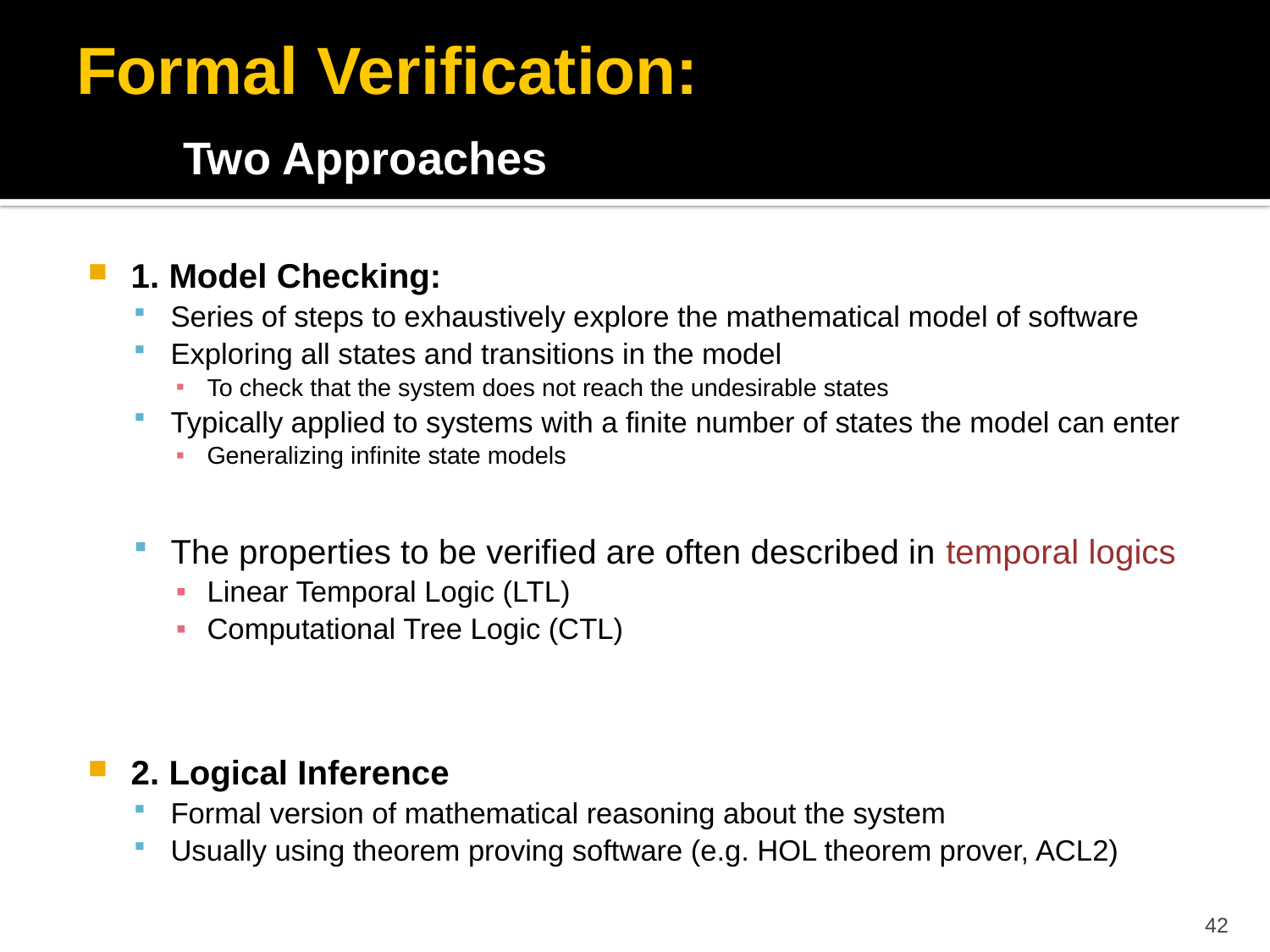

Formal Verification:
				Two Approaches
1. Model Checking:
Series of steps to exhaustively explore the mathematical model of software
Exploring all states and transitions in the model
To check that the system does not reach the undesirable states
Typically applied to systems with a finite number of states the model can enter
Generalizing infinite state models

The properties to be verified are often described in temporal logics
Linear Temporal Logic (LTL)
Computational Tree Logic (CTL)

2. Logical Inference
Formal version of mathematical reasoning about the system
Usually using theorem proving software (e.g. HOL theorem prover, ACL2)

42